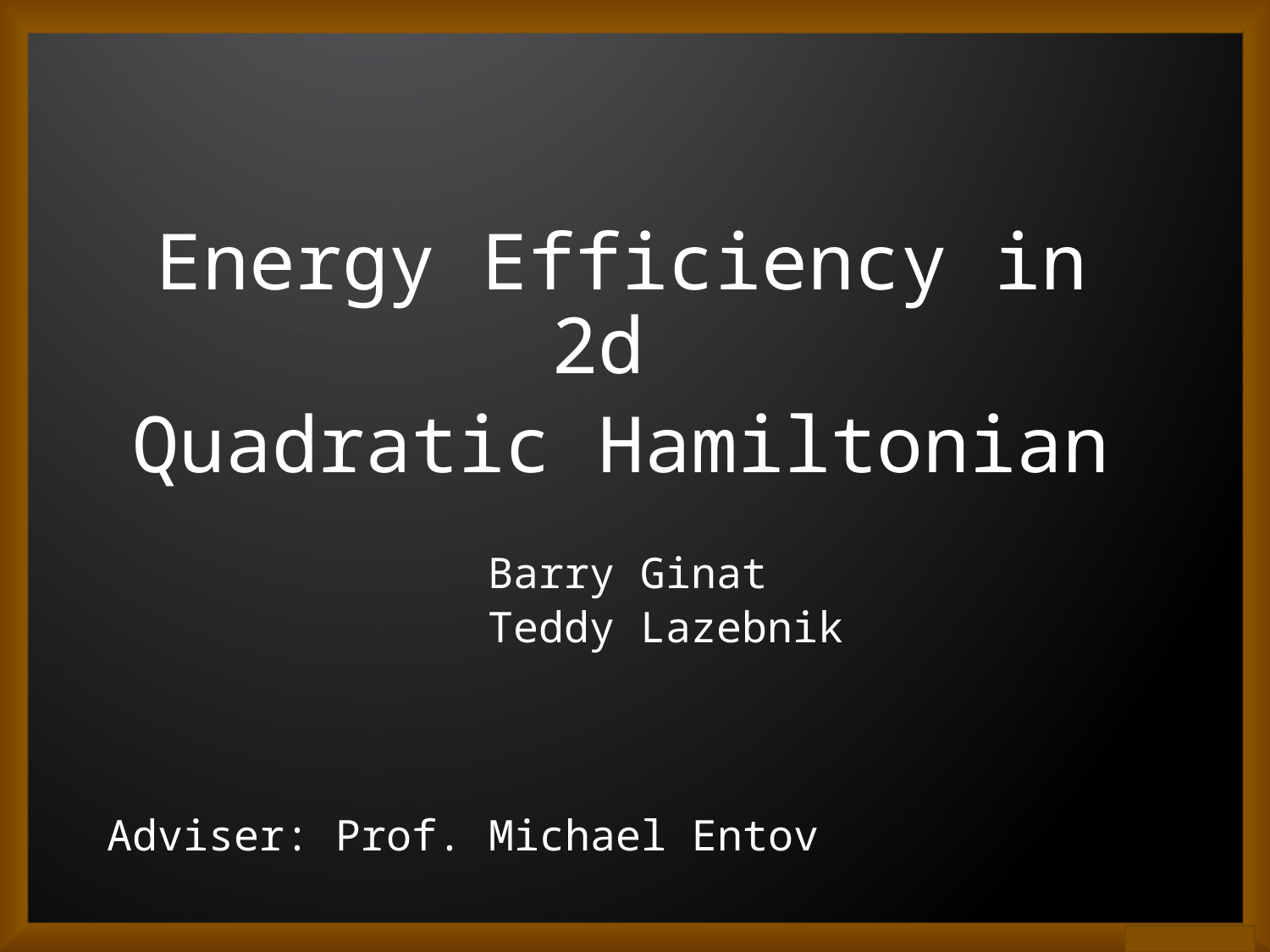

Energy Efficiency in 2d
Quadratic Hamiltonian
			Barry Ginat
		   	Teddy Lazebnik

Adviser: Prof. Michael Entov